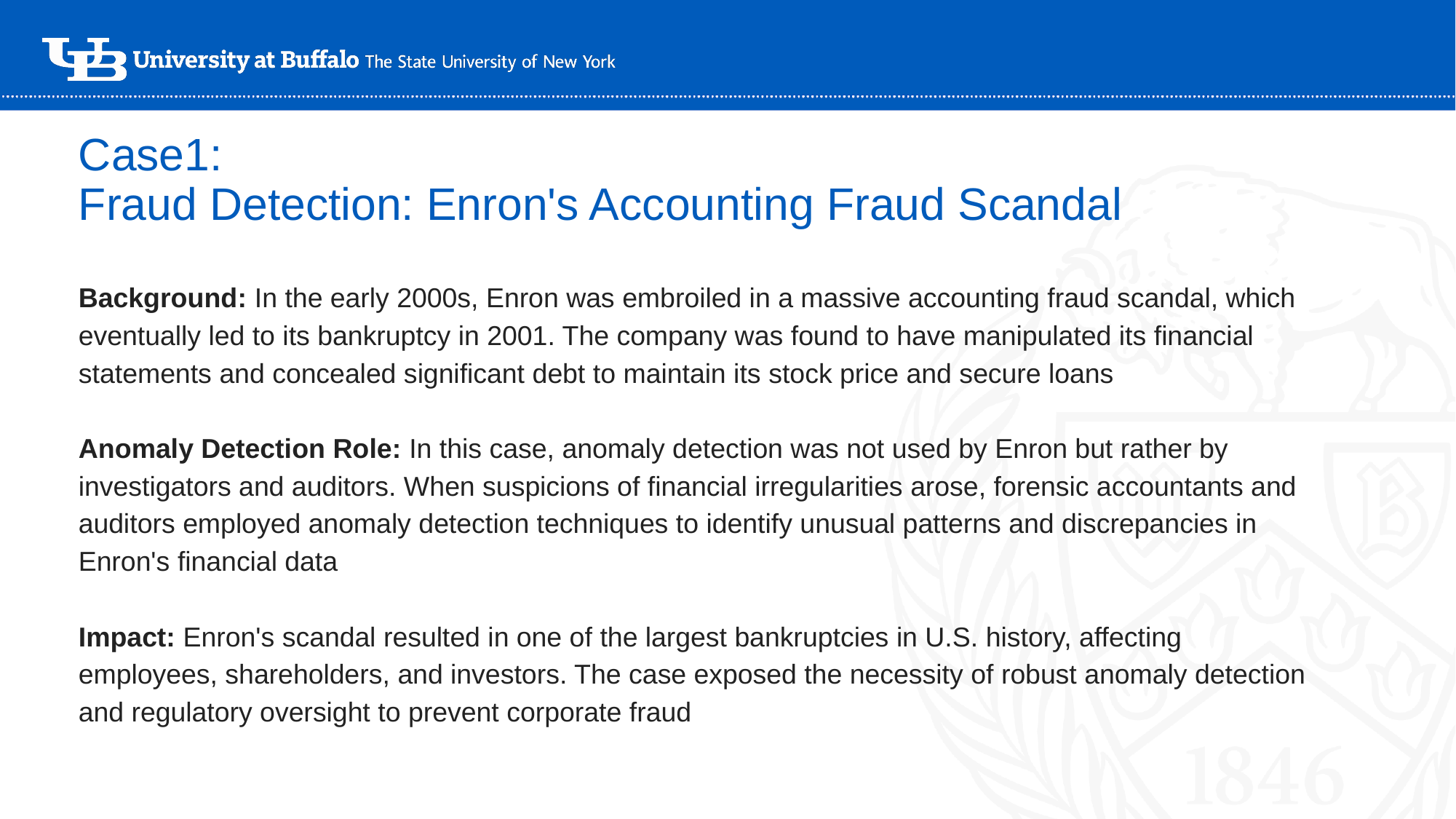

# Case1:
Fraud Detection: Enron's Accounting Fraud Scandal
Background: In the early 2000s, Enron was embroiled in a massive accounting fraud scandal, which eventually led to its bankruptcy in 2001. The company was found to have manipulated its financial statements and concealed significant debt to maintain its stock price and secure loans

Anomaly Detection Role: In this case, anomaly detection was not used by Enron but rather by investigators and auditors. When suspicions of financial irregularities arose, forensic accountants and auditors employed anomaly detection techniques to identify unusual patterns and discrepancies in Enron's financial data

Impact: Enron's scandal resulted in one of the largest bankruptcies in U.S. history, affecting employees, shareholders, and investors. The case exposed the necessity of robust anomaly detection and regulatory oversight to prevent corporate fraud